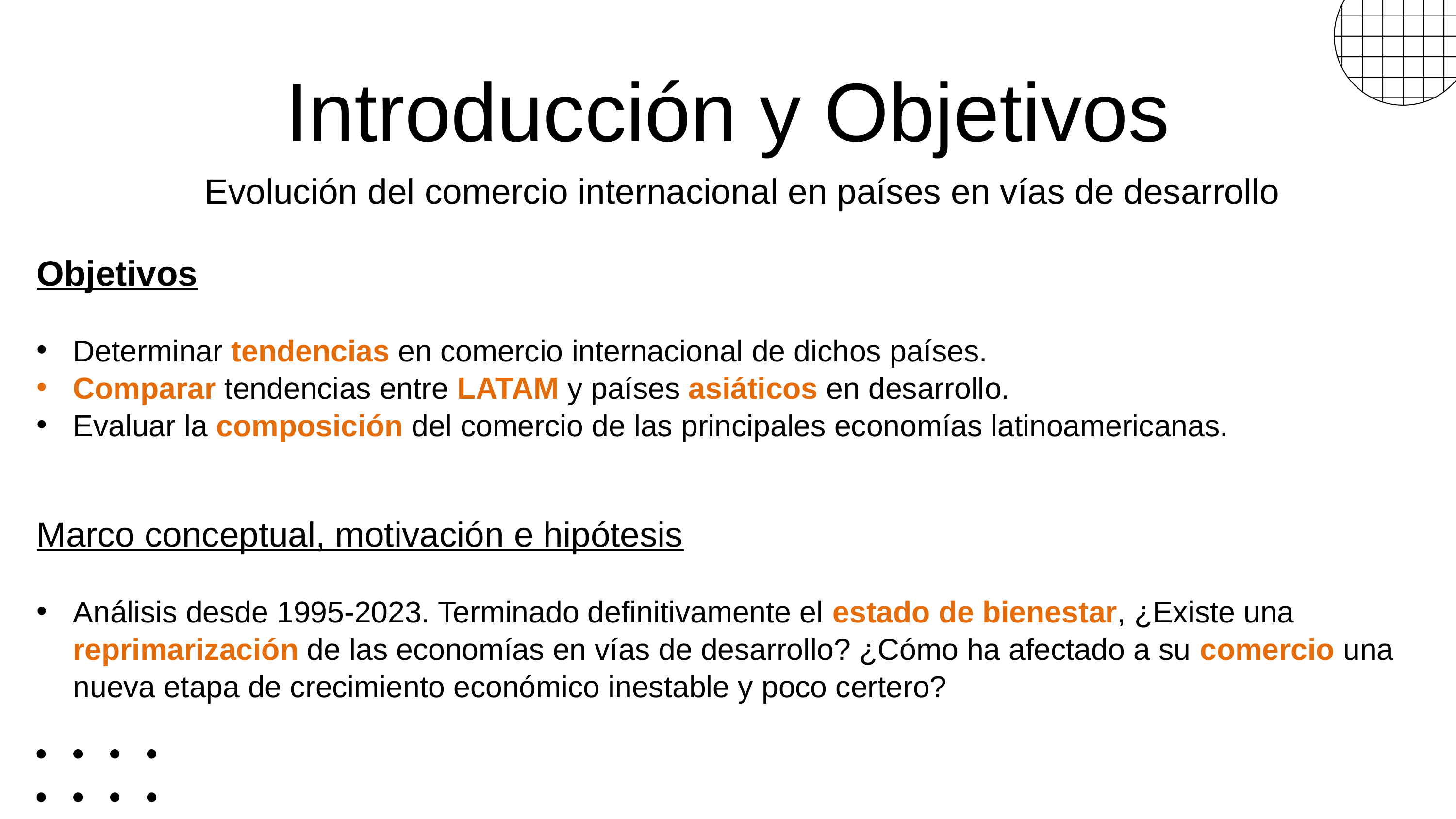

Introducción y Objetivos
Evolución del comercio internacional en países en vías de desarrollo
Objetivos

Determinar tendencias en comercio internacional de dichos países.
Comparar tendencias entre LATAM y países asiáticos en desarrollo.
Evaluar la composición del comercio de las principales economías latinoamericanas.

Marco conceptual, motivación e hipótesis

Análisis desde 1995-2023. Terminado definitivamente el estado de bienestar, ¿Existe una reprimarización de las economías en vías de desarrollo? ¿Cómo ha afectado a su comercio una nueva etapa de crecimiento económico inestable y poco certero?